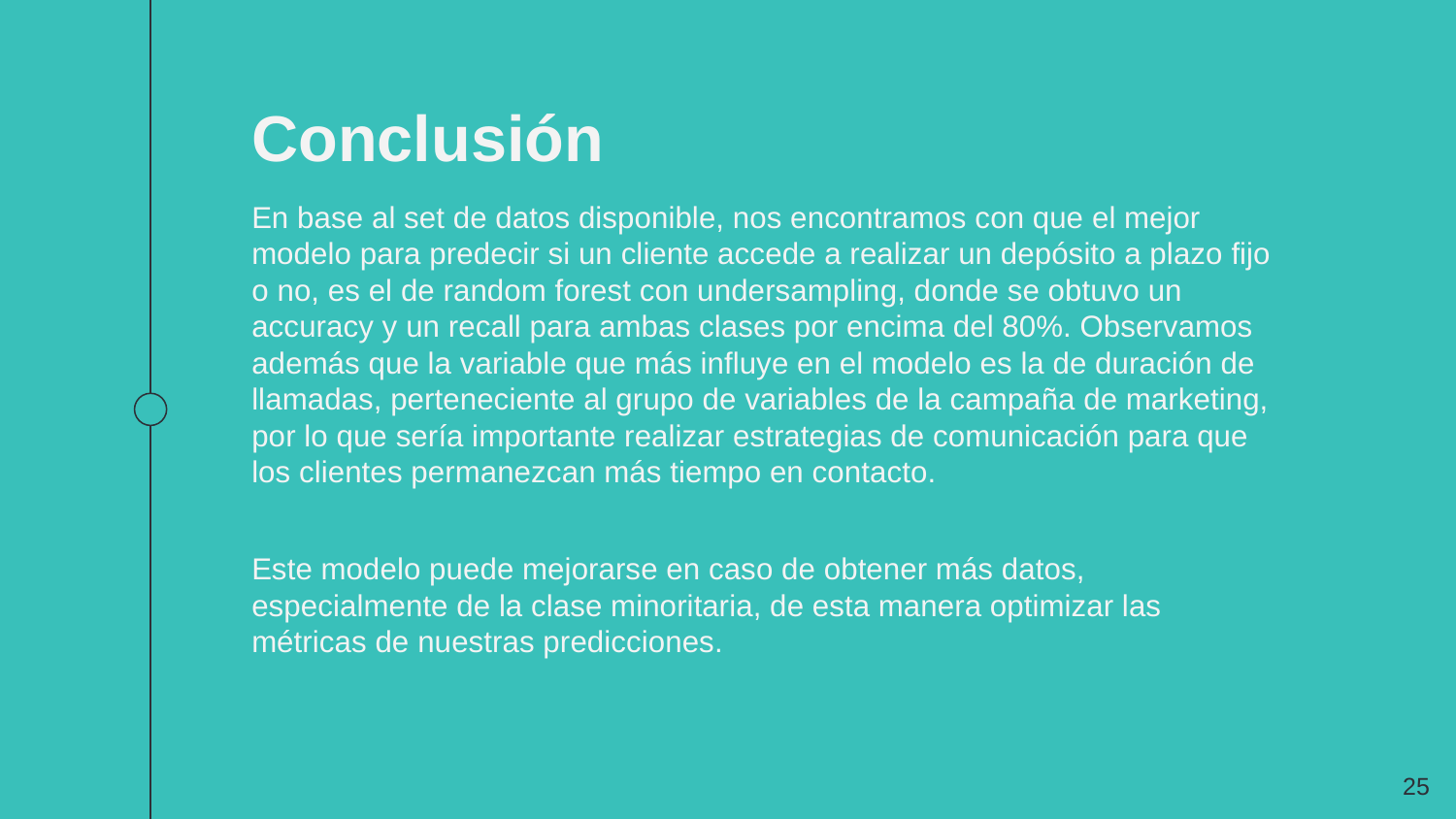

Conclusión
En base al set de datos disponible, nos encontramos con que el mejor modelo para predecir si un cliente accede a realizar un depósito a plazo fijo o no, es el de random forest con undersampling, donde se obtuvo un accuracy y un recall para ambas clases por encima del 80%. Observamos además que la variable que más influye en el modelo es la de duración de llamadas, perteneciente al grupo de variables de la campaña de marketing, por lo que sería importante realizar estrategias de comunicación para que los clientes permanezcan más tiempo en contacto.

Este modelo puede mejorarse en caso de obtener más datos, especialmente de la clase minoritaria, de esta manera optimizar las métricas de nuestras predicciones.

25